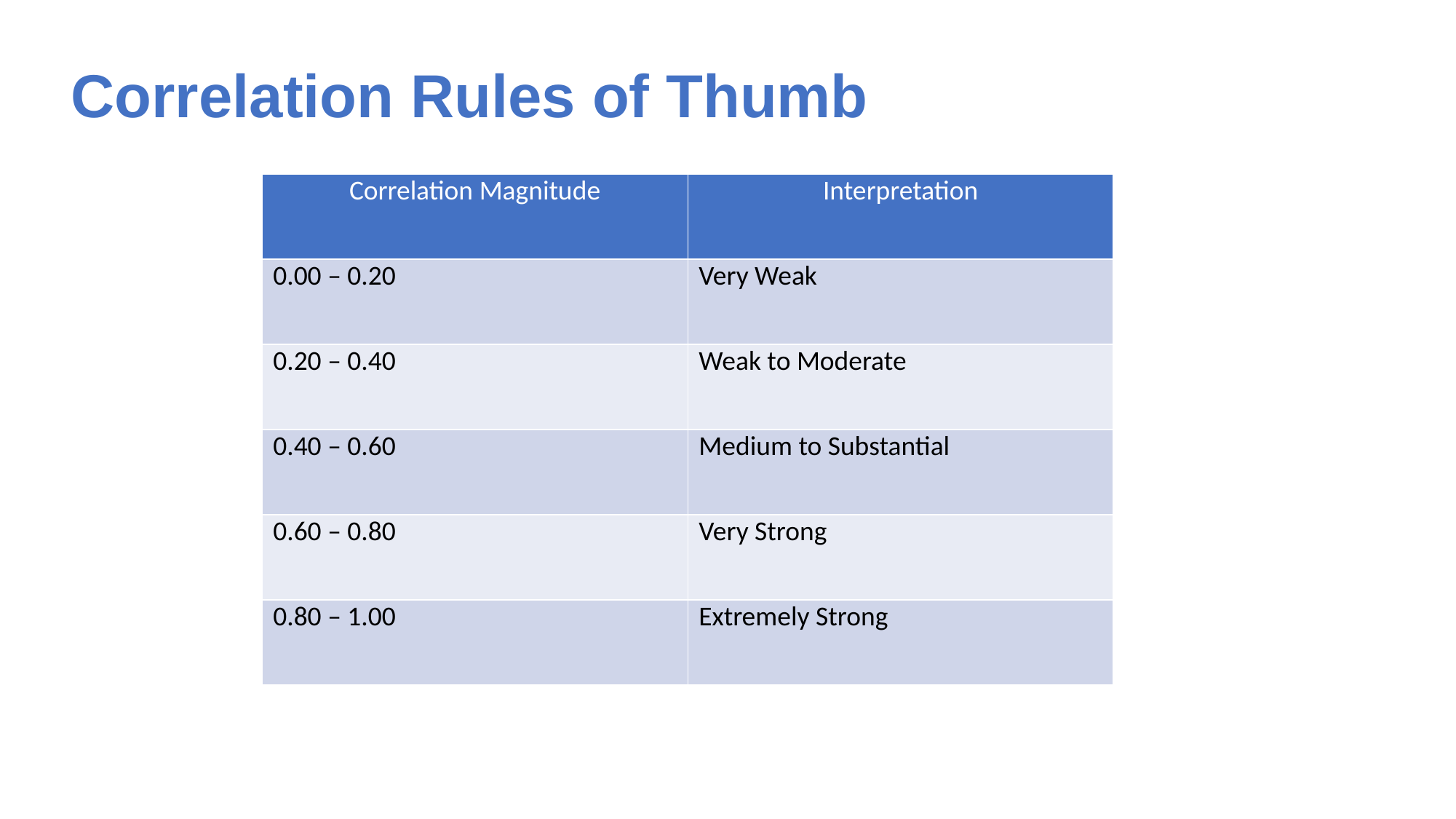

# Correlation Rules of Thumb
| Correlation Magnitude | Interpretation |
| --- | --- |
| 0.00 – 0.20 | Very Weak |
| 0.20 – 0.40 | Weak to Moderate |
| 0.40 – 0.60 | Medium to Substantial |
| 0.60 – 0.80 | Very Strong |
| 0.80 – 1.00 | Extremely Strong |